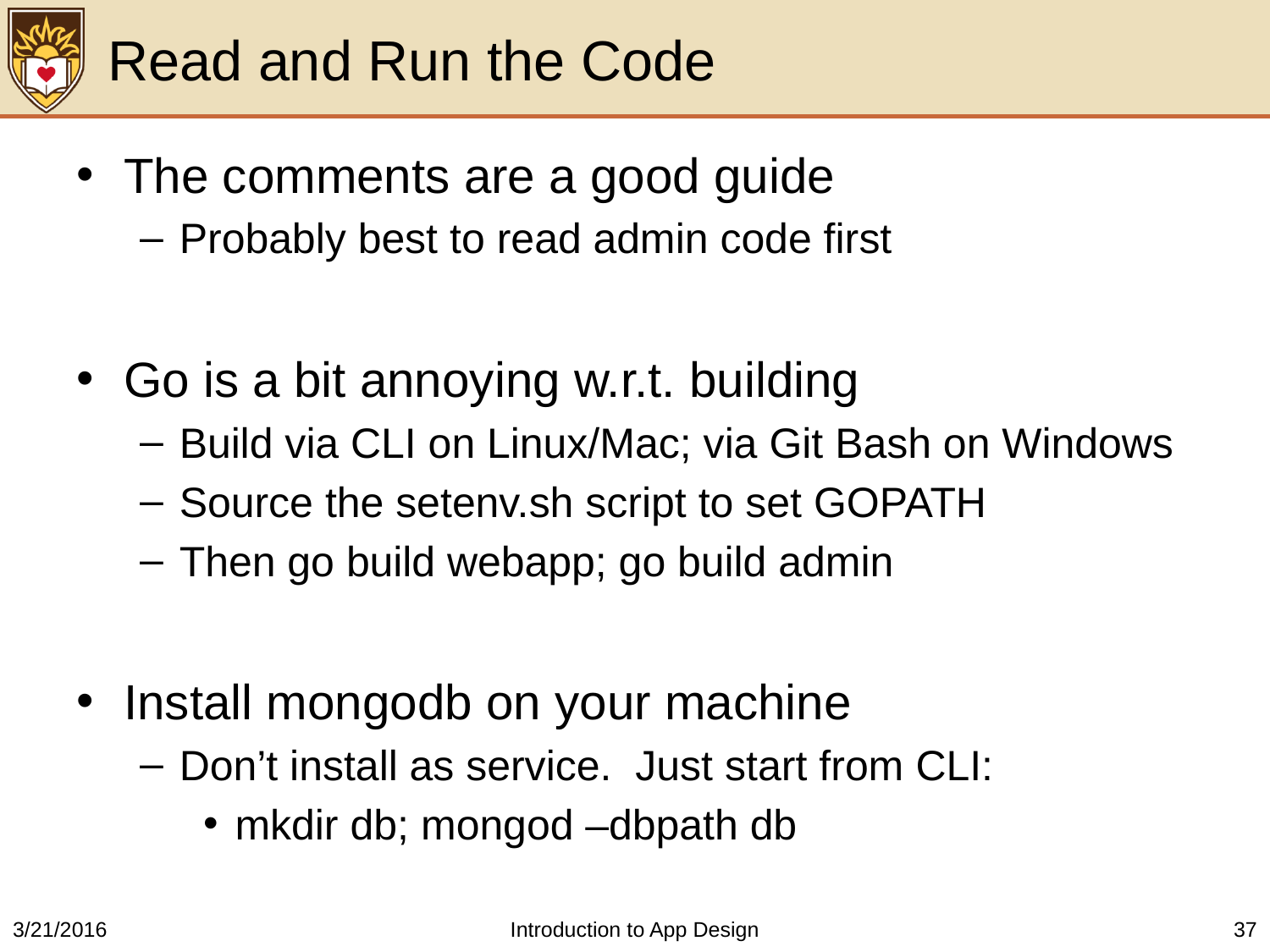

# Read and Run the Code
The comments are a good guide
Probably best to read admin code first

Go is a bit annoying w.r.t. building
Build via CLI on Linux/Mac; via Git Bash on Windows
Source the setenv.sh script to set GOPATH
Then go build webapp; go build admin

Install mongodb on your machine
Don’t install as service.  Just start from CLI:
mkdir db; mongod –dbpath db
3/21/2016
Introduction to App Design
37